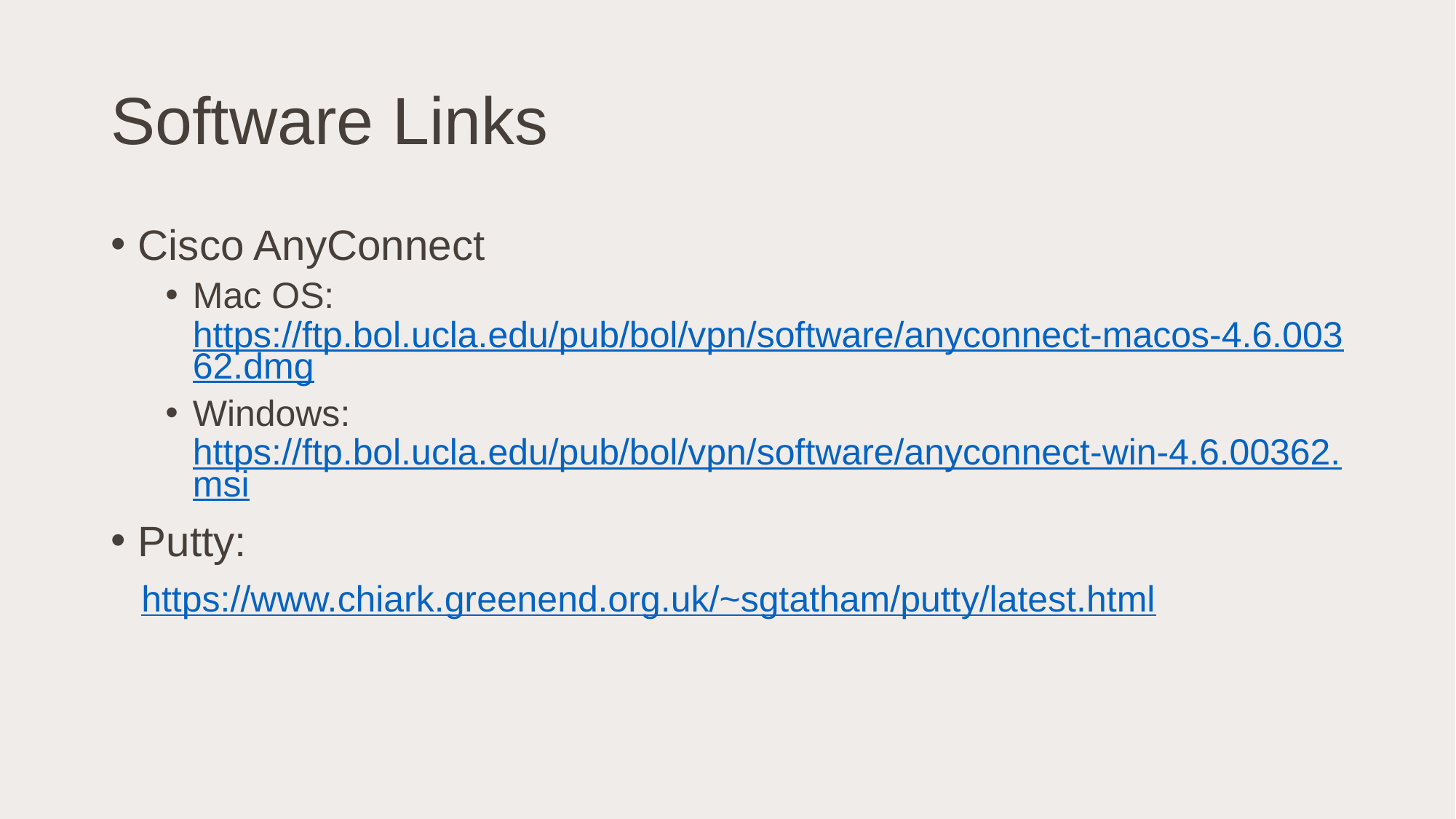

# Software Links
Cisco AnyConnect
Mac OS: https://ftp.bol.ucla.edu/pub/bol/vpn/software/anyconnect-macos-4.6.00362.dmg
Windows: https://ftp.bol.ucla.edu/pub/bol/vpn/software/anyconnect-win-4.6.00362.msi
Putty:
   https://www.chiark.greenend.org.uk/~sgtatham/putty/latest.html